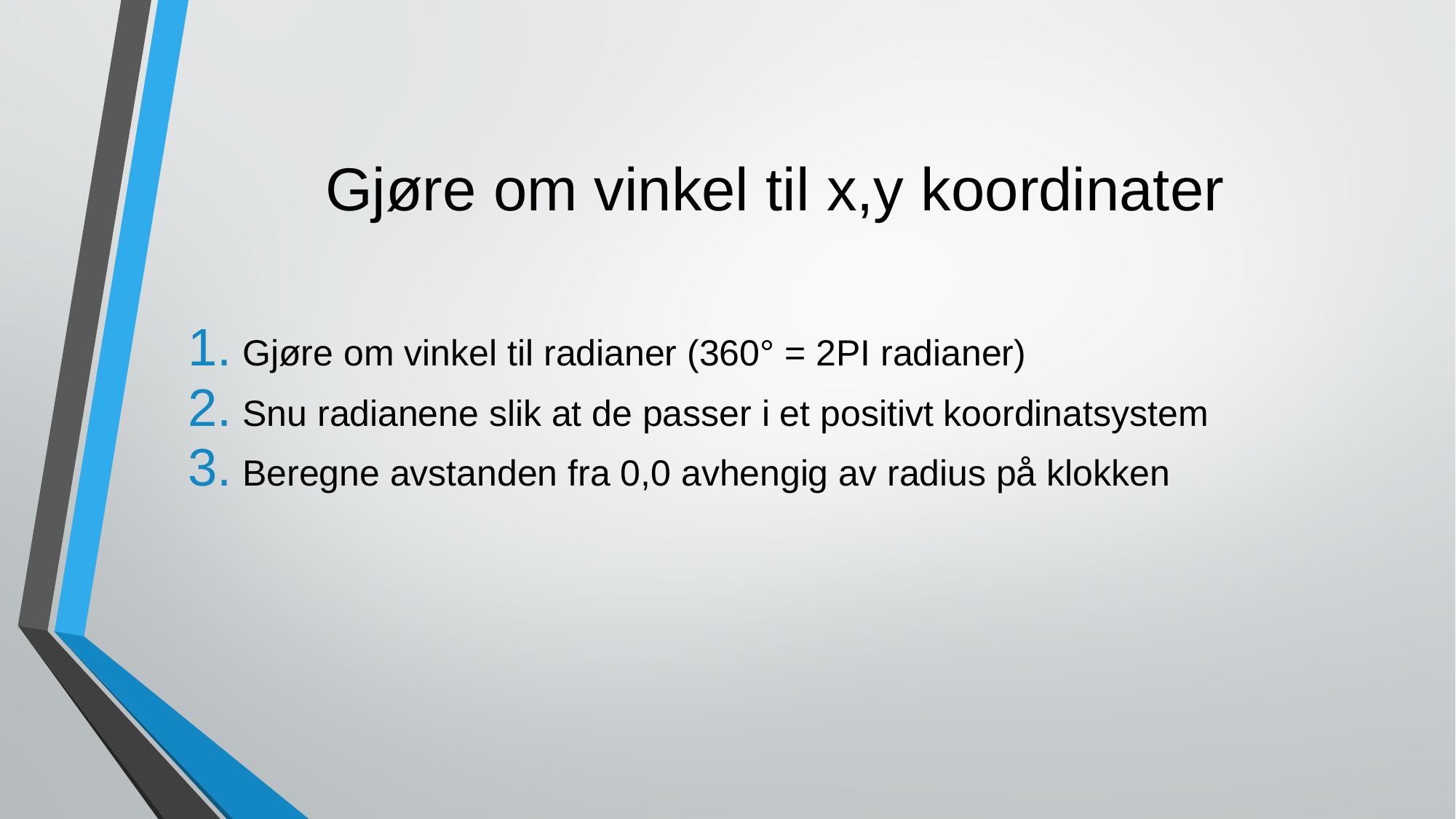

# Gjøre om vinkel til x,y koordinater
Gjøre om vinkel til radianer (360° = 2PI radianer)
Snu radianene slik at de passer i et positivt koordinatsystem
Beregne avstanden fra 0,0 avhengig av radius på klokken